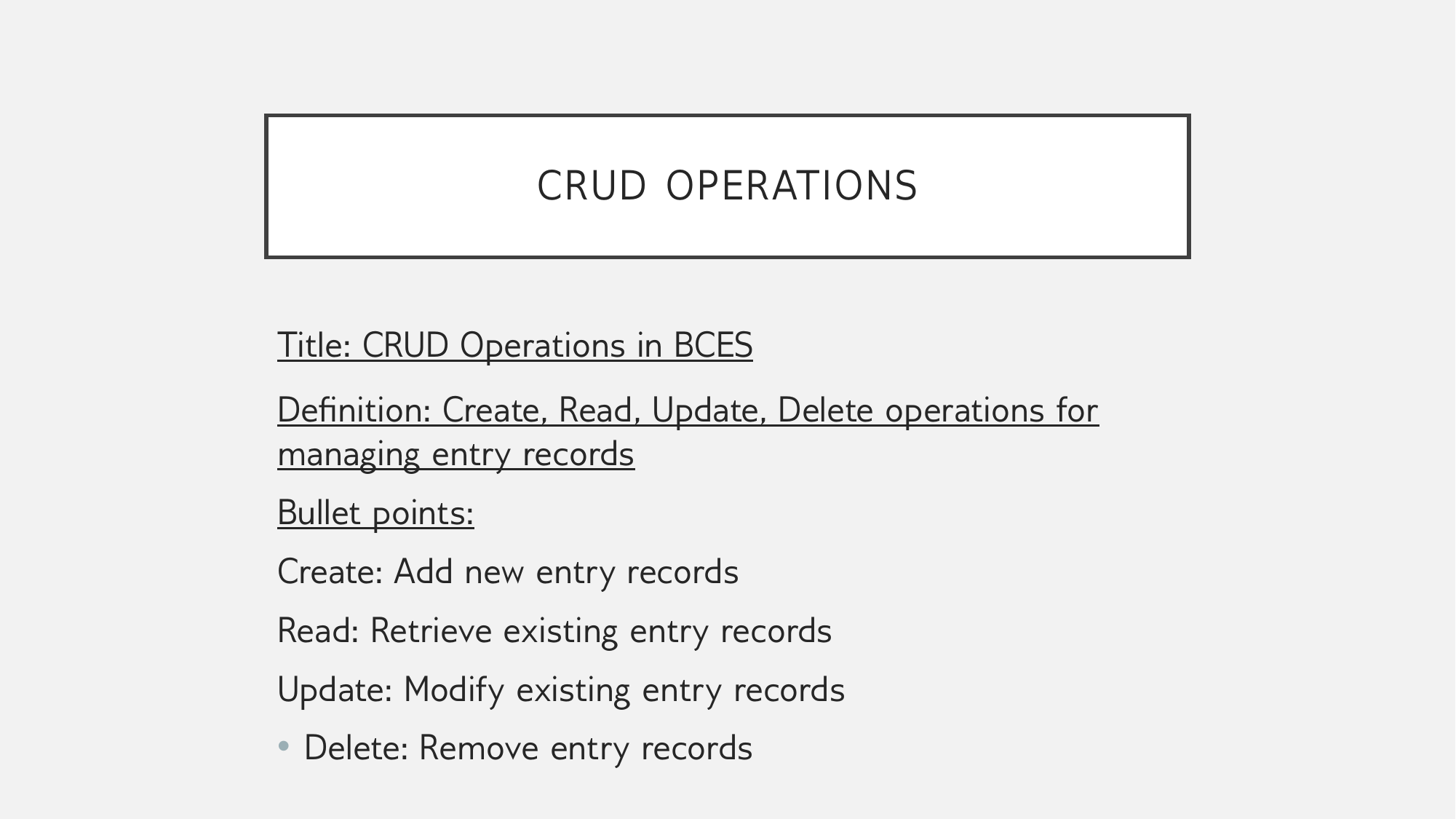

# CRUD Operations
Title: CRUD Operations in BCES
Definition: Create, Read, Update, Delete operations for managing entry records
Bullet points:
Create: Add new entry records
Read: Retrieve existing entry records
Update: Modify existing entry records
Delete: Remove entry records